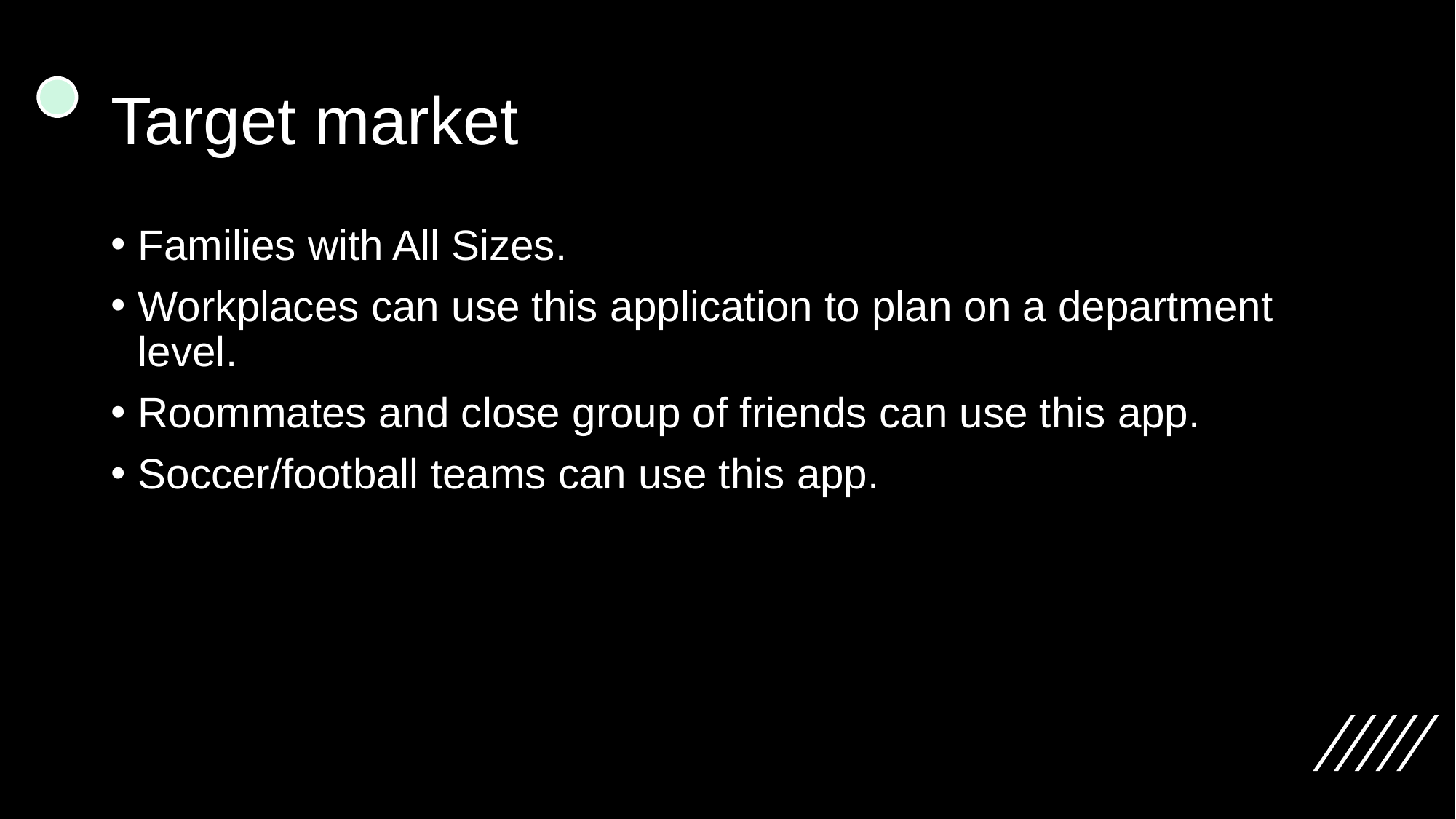

# Target market
Families with All Sizes.
Workplaces can use this application to plan on a department level.
Roommates and close group of friends can use this app.
Soccer/football teams can use this app.